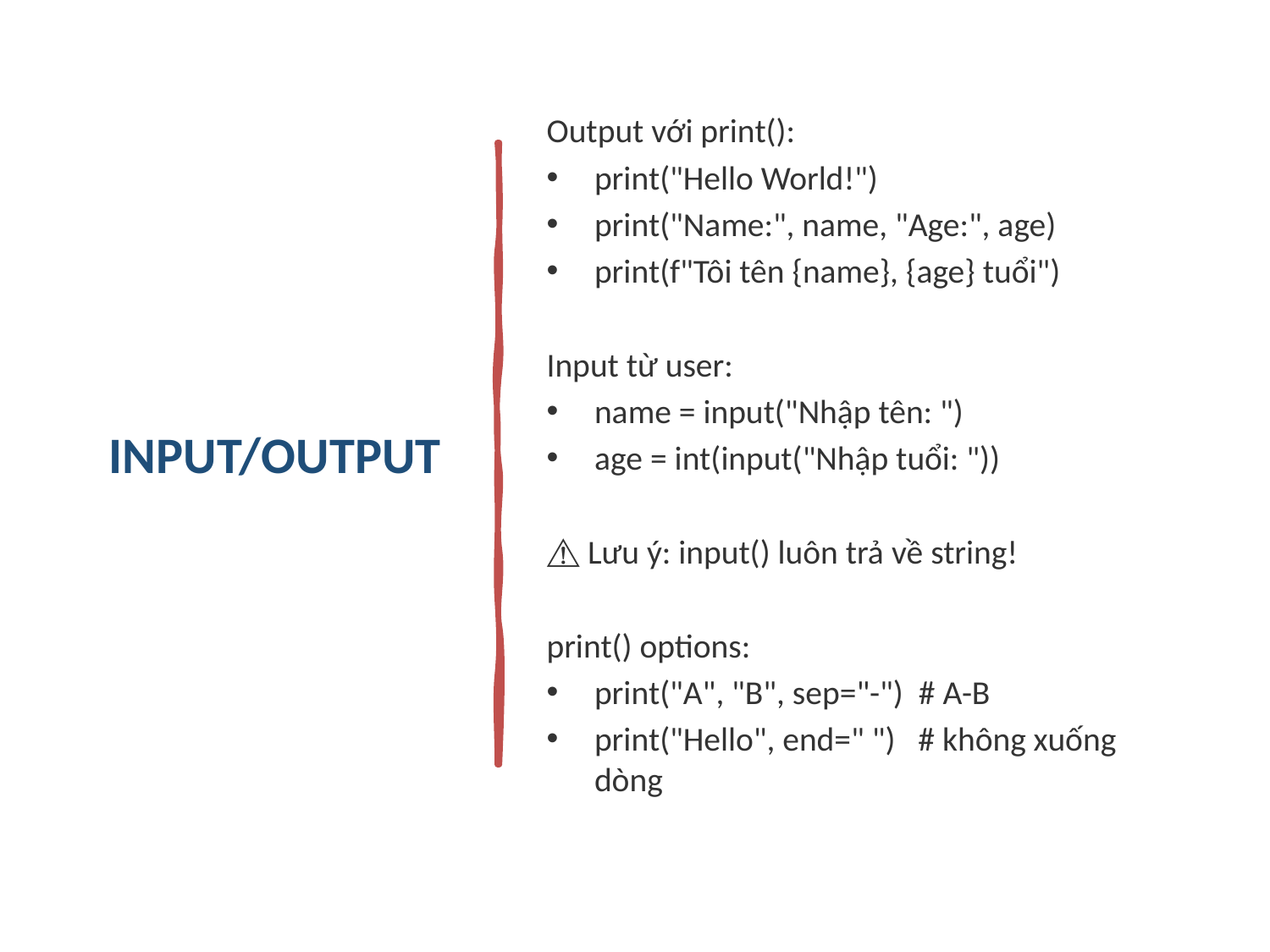

# INPUT/OUTPUT
Output với print():
print("Hello World!")
print("Name:", name, "Age:", age)
print(f"Tôi tên {name}, {age} tuổi")

Input từ user:
name = input("Nhập tên: ")
age = int(input("Nhập tuổi: "))

⚠️ Lưu ý: input() luôn trả về string!

print() options:
print("A", "B", sep="-")  # A-B
print("Hello", end=" ")   # không xuống dòng